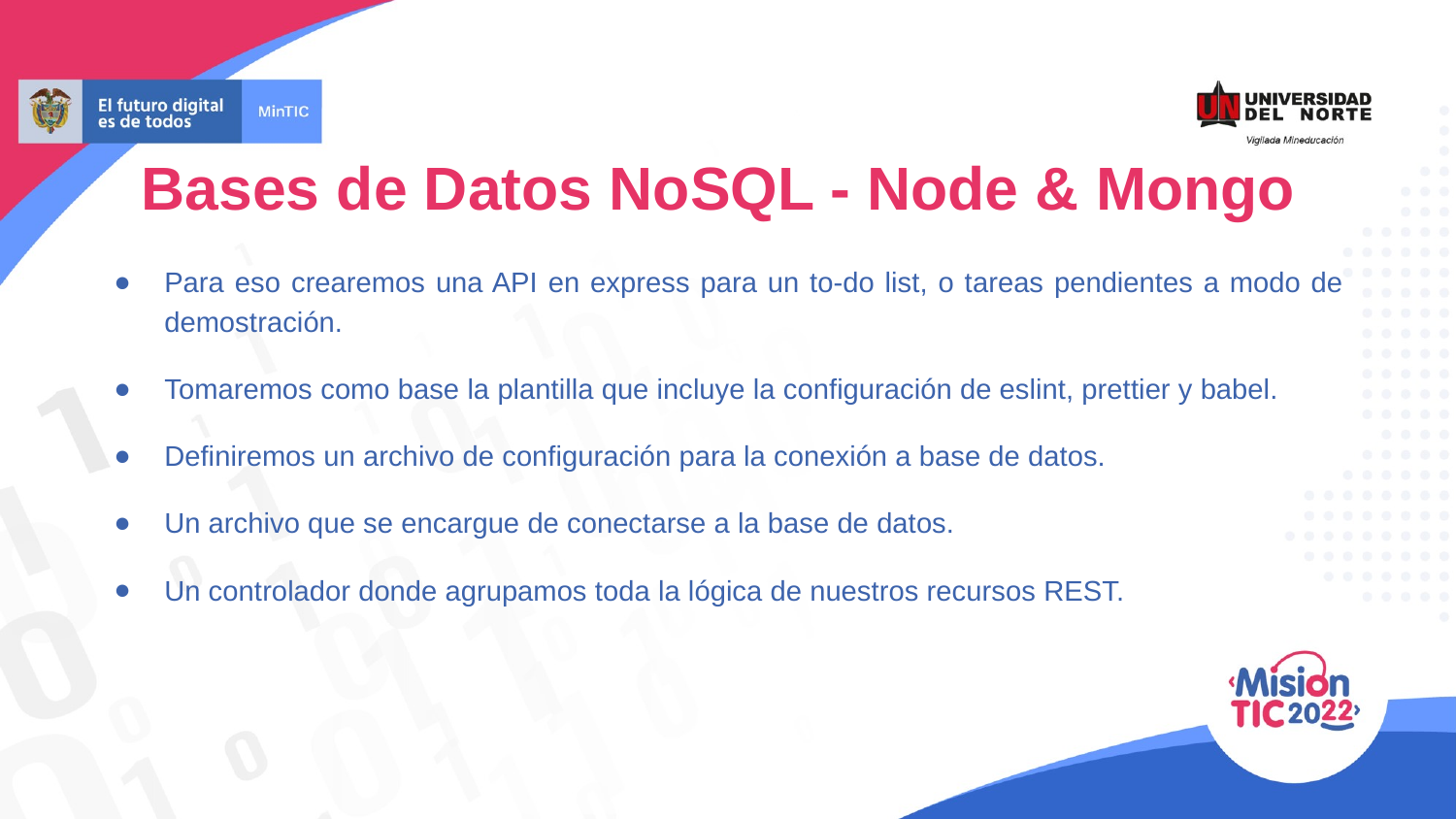

Bases de Datos NoSQL - Node & Mongo
Para eso crearemos una API en express para un to-do list, o tareas pendientes a modo de demostración.
Tomaremos como base la plantilla que incluye la configuración de eslint, prettier y babel.
Definiremos un archivo de configuración para la conexión a base de datos.
Un archivo que se encargue de conectarse a la base de datos.
Un controlador donde agrupamos toda la lógica de nuestros recursos REST.